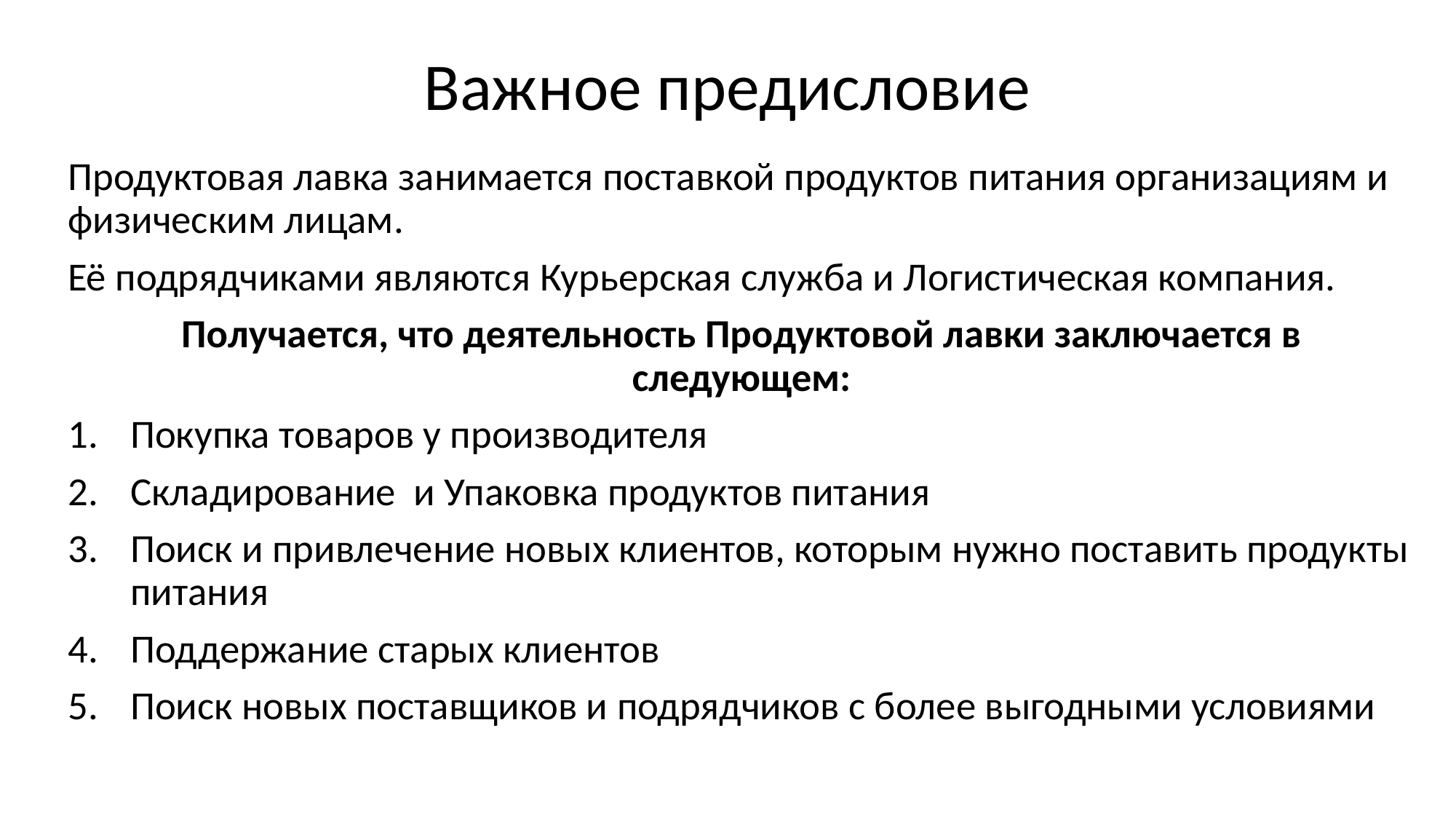

# Важное предисловие
Продуктовая лавка занимается поставкой продуктов питания организациям и физическим лицам.
Её подрядчиками являются Курьерская служба и Логистическая компания.
Получается, что деятельность Продуктовой лавки заключается в следующем:
Покупка товаров у производителя
Складирование  и Упаковка продуктов питания
Поиск и привлечение новых клиентов, которым нужно поставить продукты питания
Поддержание старых клиентов
Поиск новых поставщиков и подрядчиков с более выгодными условиями